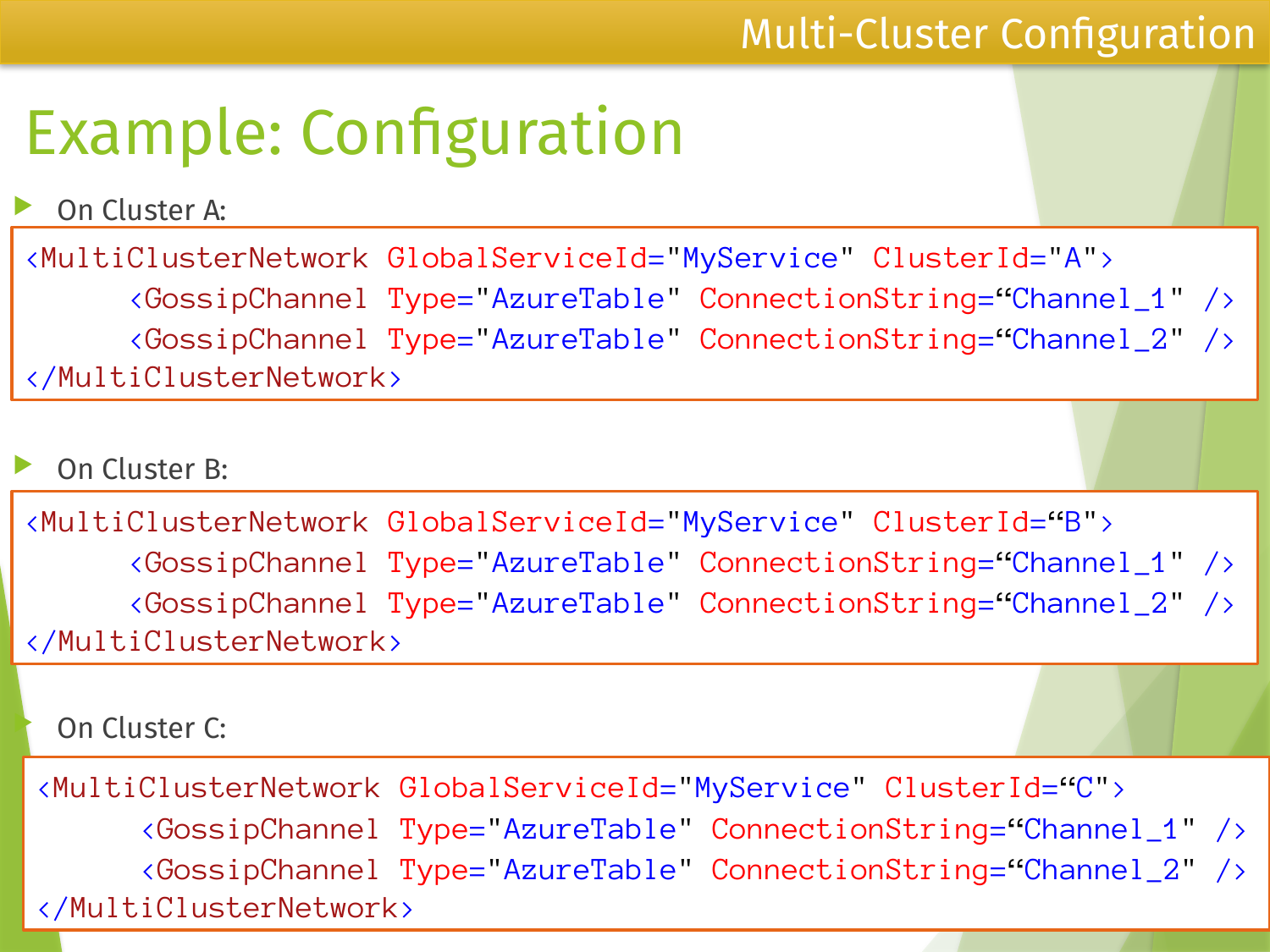

Multi-Cluster Configuration
# Example: Configuration
On Cluster A:

On Cluster B:

On Cluster C:
<MultiClusterNetwork GlobalServiceId="MyService" ClusterId="A">
      <GossipChannel Type="AzureTable" ConnectionString=“Channel_1" />
      <GossipChannel Type="AzureTable" ConnectionString=“Channel_2" />
</MultiClusterNetwork>
<MultiClusterNetwork GlobalServiceId="MyService" ClusterId=“B">
      <GossipChannel Type="AzureTable" ConnectionString=“Channel_1" />
      <GossipChannel Type="AzureTable" ConnectionString=“Channel_2" />
</MultiClusterNetwork>
11
<MultiClusterNetwork GlobalServiceId="MyService" ClusterId=“C">
      <GossipChannel Type="AzureTable" ConnectionString=“Channel_1" />
      <GossipChannel Type="AzureTable" ConnectionString=“Channel_2" />
</MultiClusterNetwork>